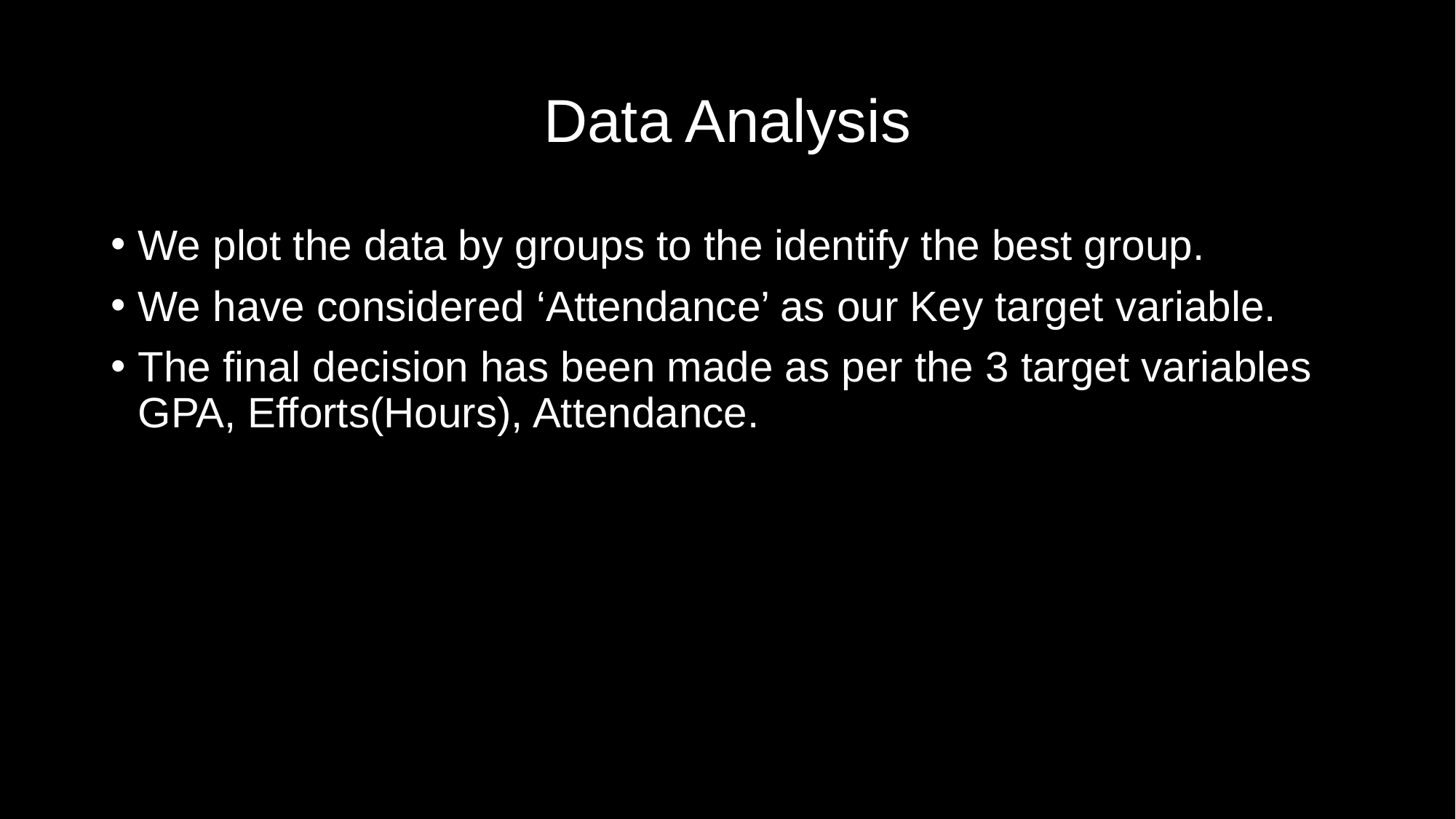

# Data Analysis
We plot the data by groups to the identify the best group.
We have considered ‘Attendance’ as our Key target variable.
The final decision has been made as per the 3 target variables GPA, Efforts(Hours), Attendance.